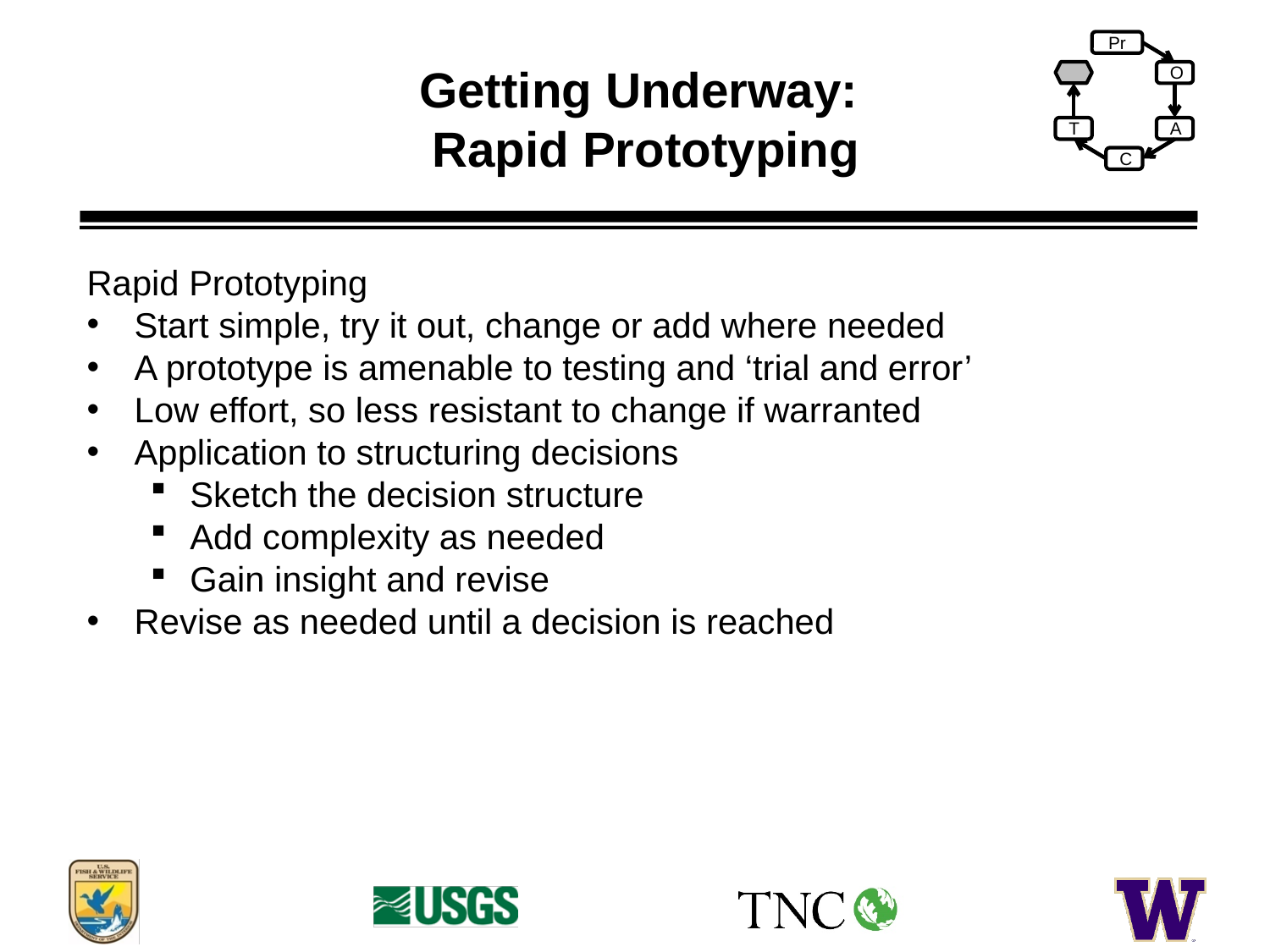

Pr

O
T
A
C
# Getting Underway: Rapid Prototyping
Rapid Prototyping
Start simple, try it out, change or add where needed
A prototype is amenable to testing and ‘trial and error’
Low effort, so less resistant to change if warranted
Application to structuring decisions
Sketch the decision structure
Add complexity as needed
Gain insight and revise
Revise as needed until a decision is reached